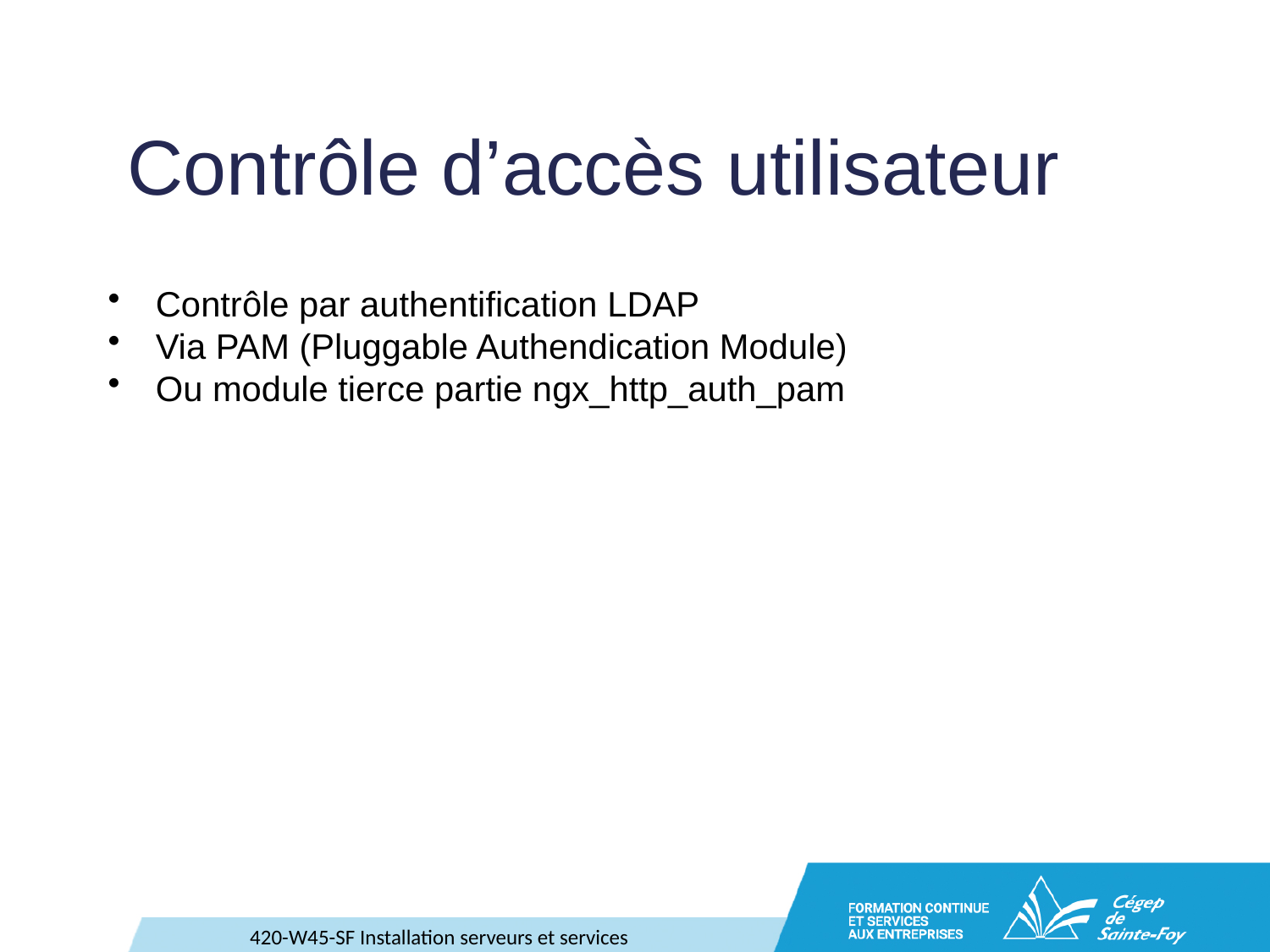

# Contrôle d’accès utilisateur
Contrôle par authentification LDAP
Via PAM (Pluggable Authendication Module)
Ou module tierce partie ngx_http_auth_pam